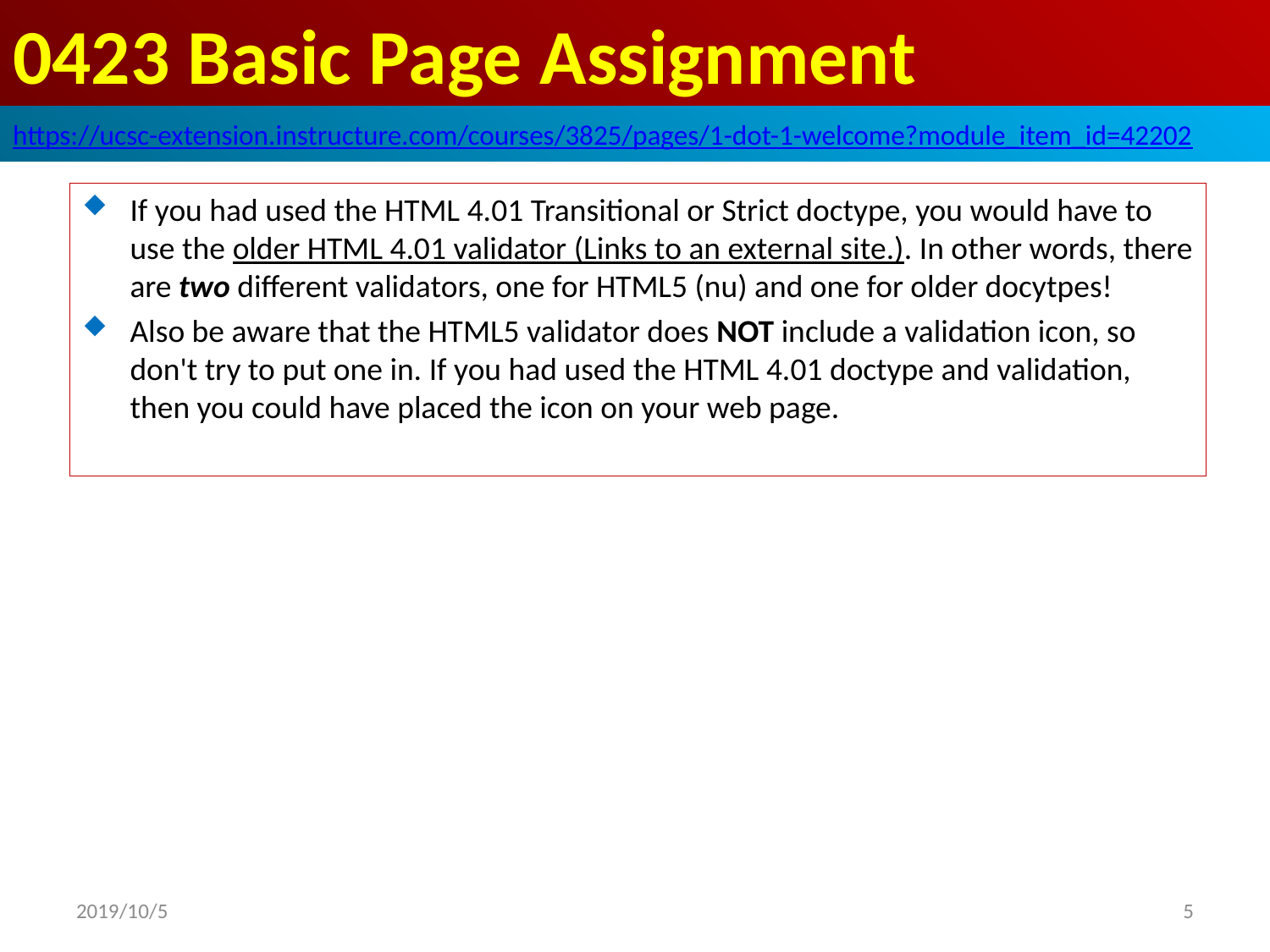

# 0423 Basic Page Assignment
https://ucsc-extension.instructure.com/courses/3825/pages/1-dot-1-welcome?module_item_id=42202
If you had used the HTML 4.01 Transitional or Strict doctype, you would have to use the older HTML 4.01 validator (Links to an external site.). In other words, there are two different validators, one for HTML5 (nu) and one for older docytpes!
Also be aware that the HTML5 validator does NOT include a validation icon, so don't try to put one in. If you had used the HTML 4.01 doctype and validation, then you could have placed the icon on your web page.

2019/10/5
5